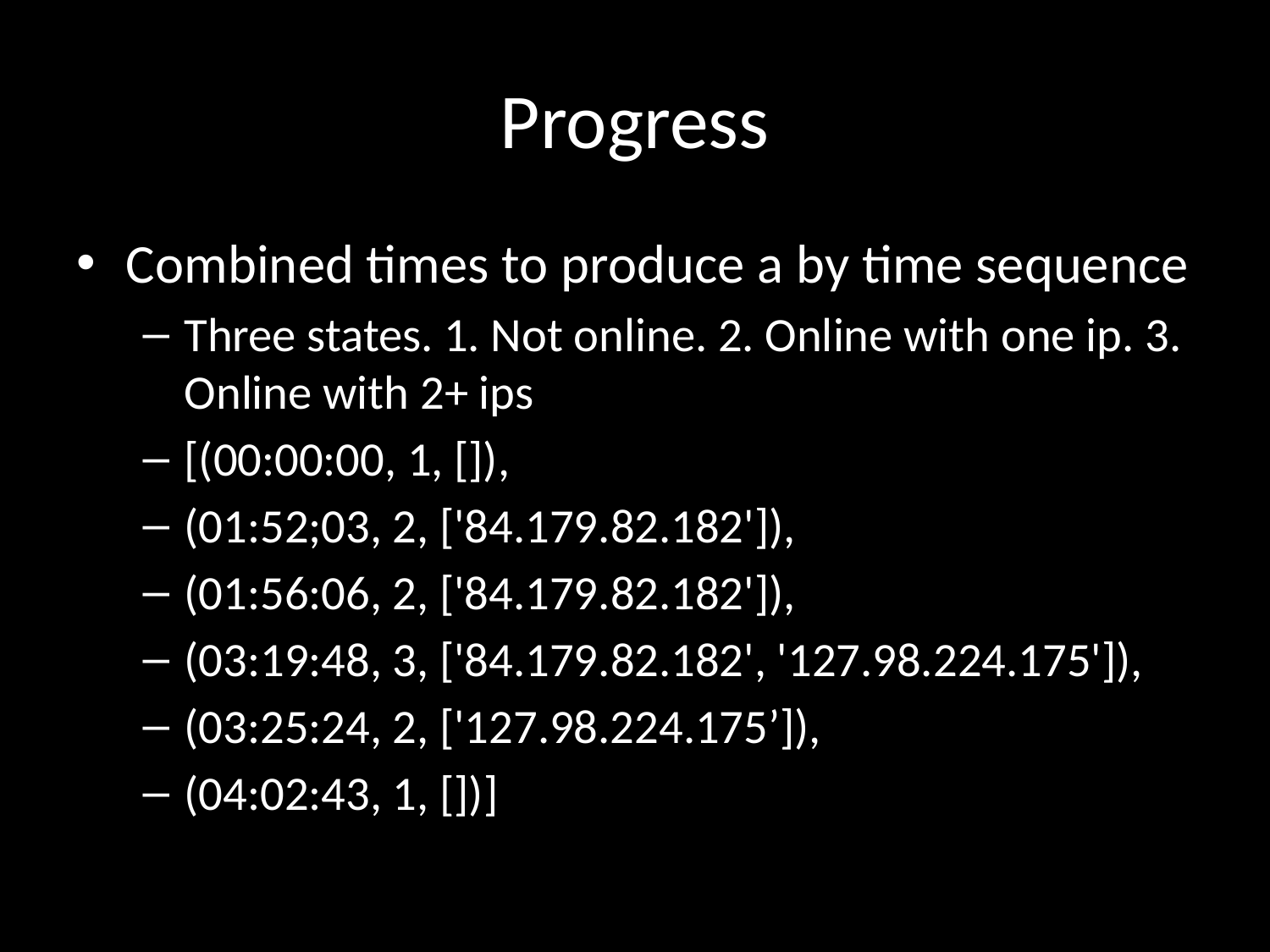

# Progress
Combined times to produce a by time sequence
Three states. 1. Not online. 2. Online with one ip. 3. Online with 2+ ips
[(00:00:00, 1, []),
(01:52;03, 2, ['84.179.82.182']),
(01:56:06, 2, ['84.179.82.182']),
(03:19:48, 3, ['84.179.82.182', '127.98.224.175']),
(03:25:24, 2, ['127.98.224.175’]),
(04:02:43, 1, [])]